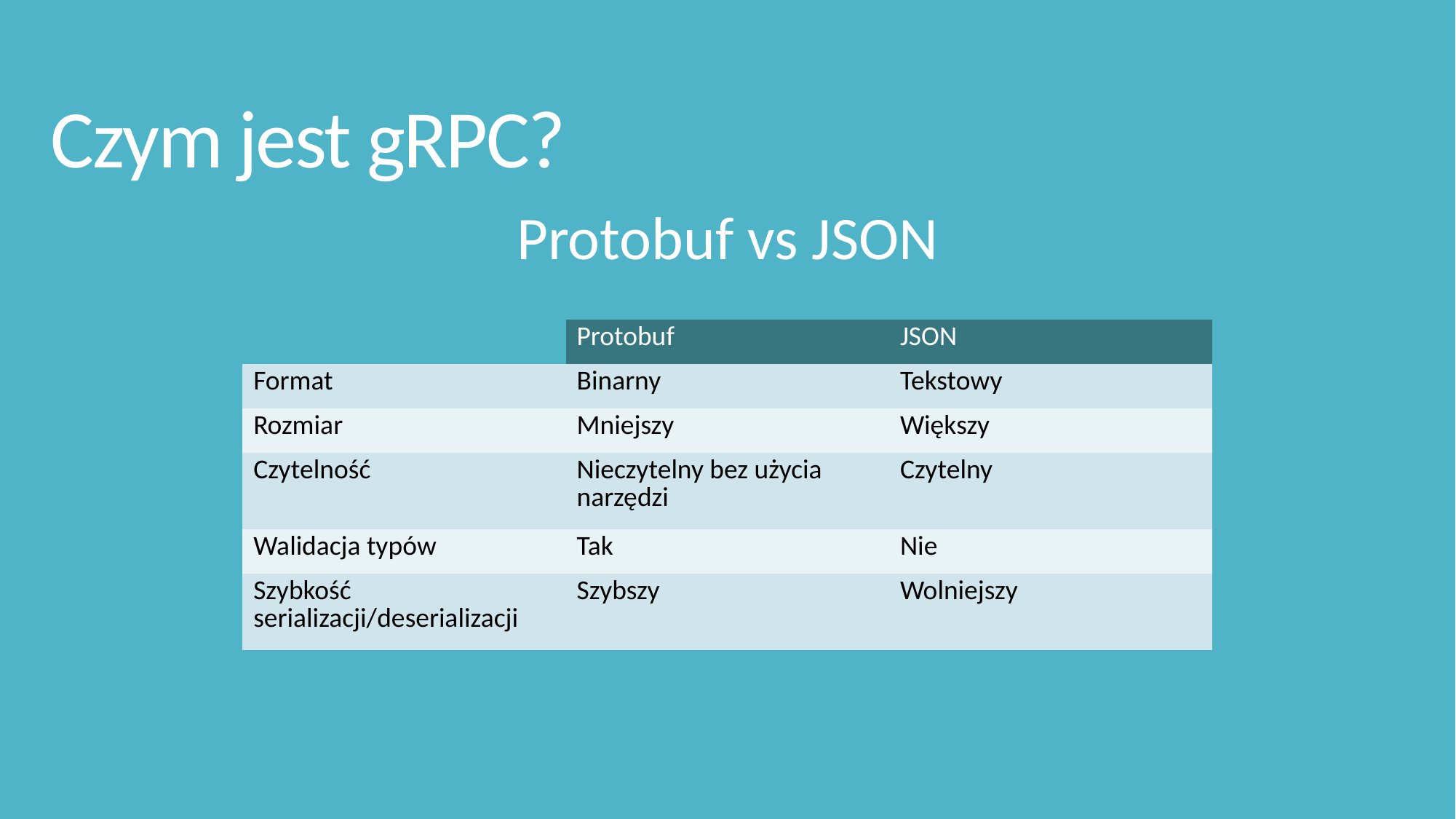

# Czym jest gRPC?
Protobuf vs JSON
|  | Protobuf | JSON |
| --- | --- | --- |
| Format | Binarny | Tekstowy |
| Rozmiar | Mniejszy | Większy |
| Czytelność | Nieczytelny bez użycia narzędzi | Czytelny |
| Walidacja typów | Tak | Nie |
| Szybkość serializacji/deserializacji | Szybszy | Wolniejszy |